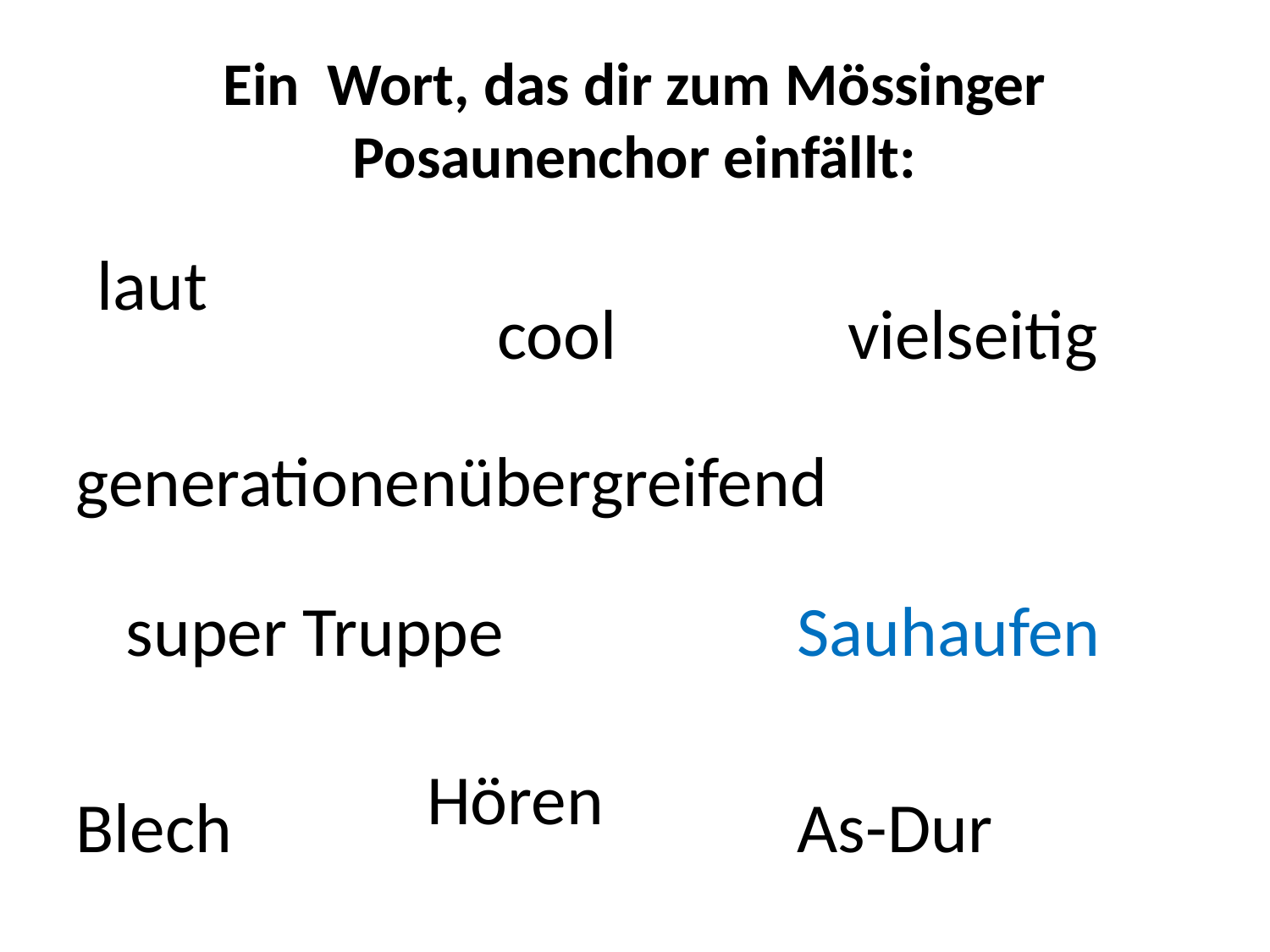

# Ein  Wort, das dir zum Mössinger Posaunenchor einfällt:
laut
cool
vielseitig
generationenübergreifend
super Truppe
Sauhaufen
     Hören
Blech
As-Dur